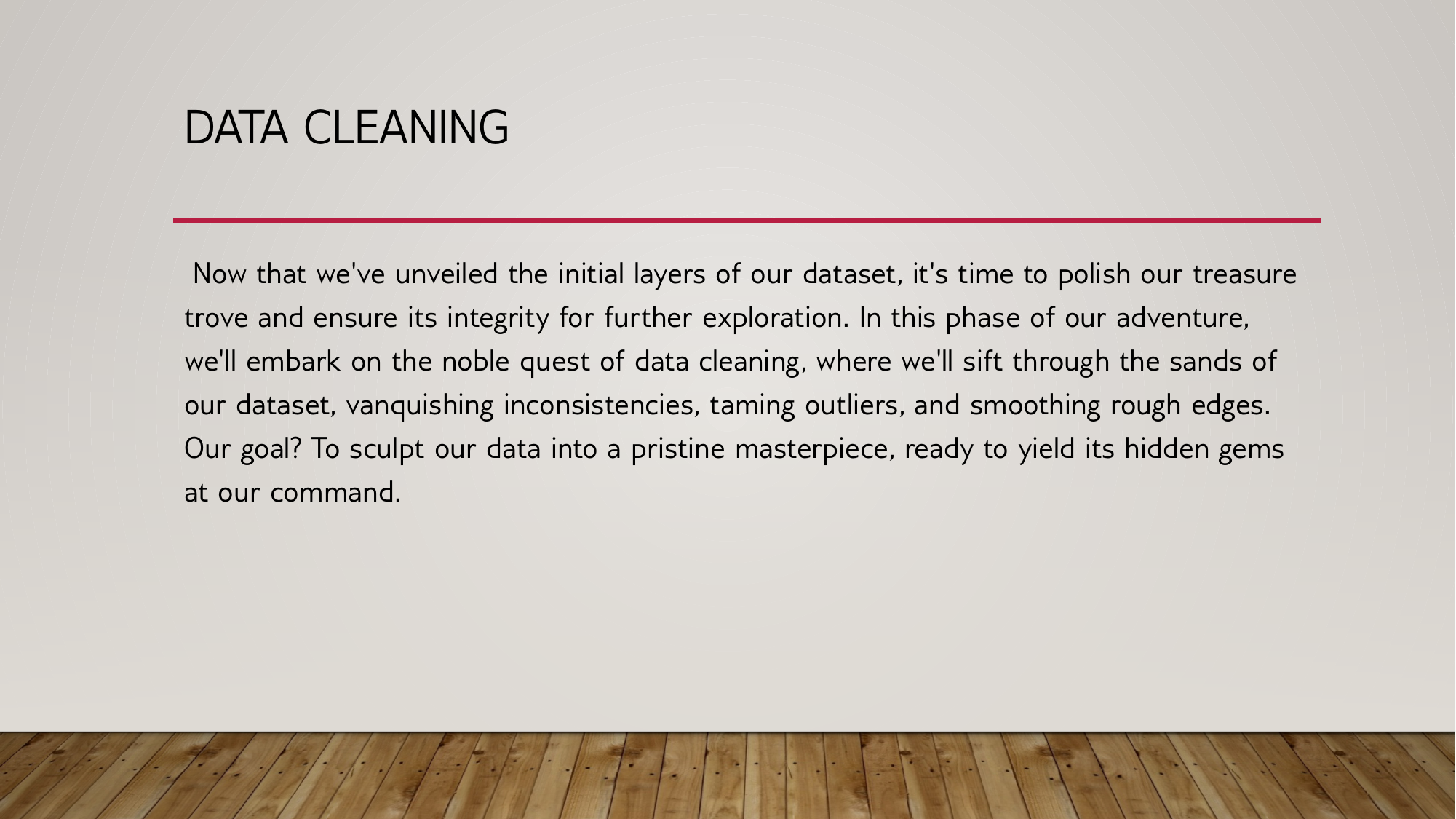

# DATA CLEANING
 Now that we've unveiled the initial layers of our dataset, it's time to polish our treasure trove and ensure its integrity for further exploration. In this phase of our adventure, we'll embark on the noble quest of data cleaning, where we'll sift through the sands of our dataset, vanquishing inconsistencies, taming outliers, and smoothing rough edges. Our goal? To sculpt our data into a pristine masterpiece, ready to yield its hidden gems at our command.